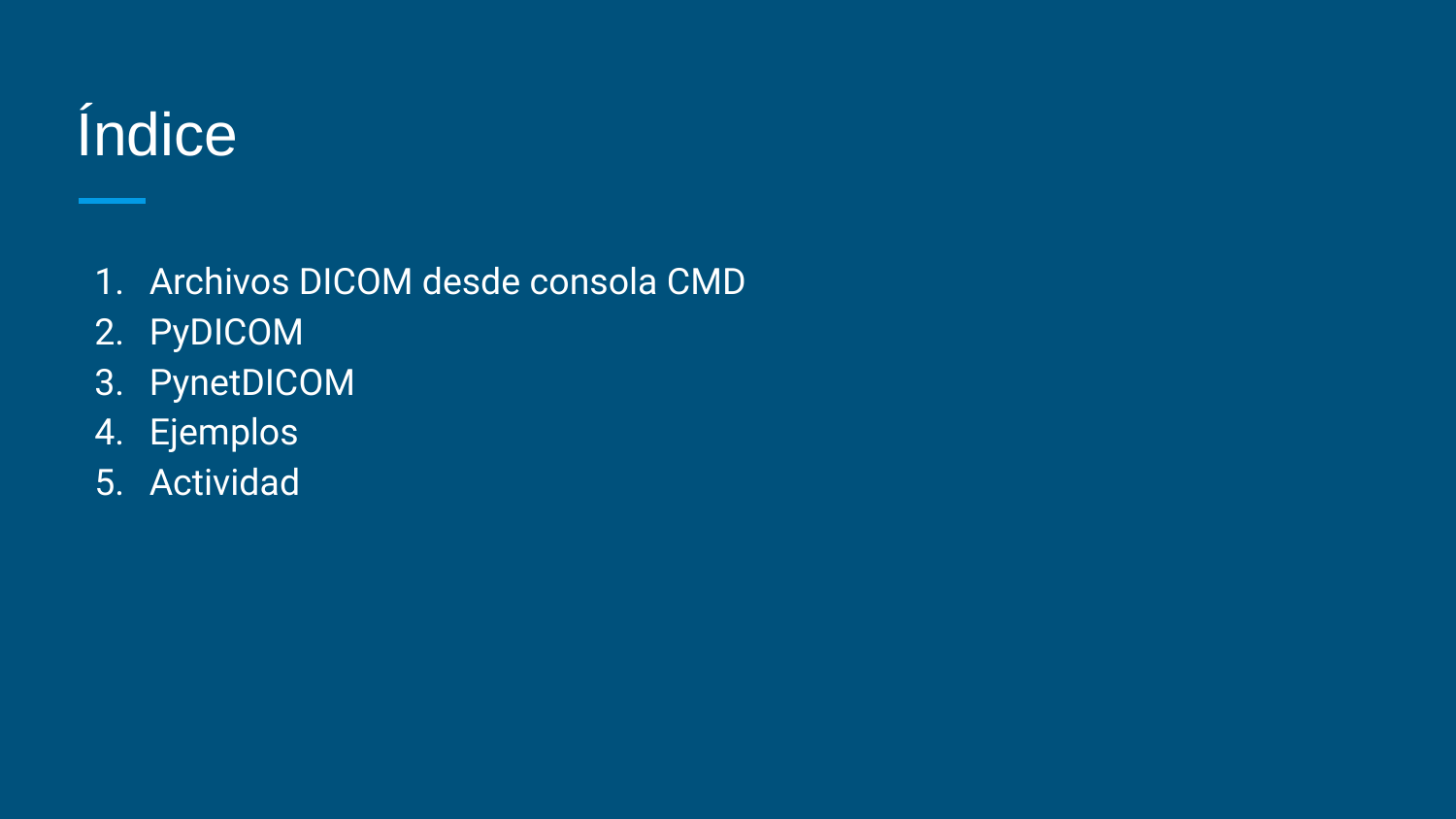

# Índice
Archivos DICOM desde consola CMD
PyDICOM
PynetDICOM
Ejemplos
Actividad